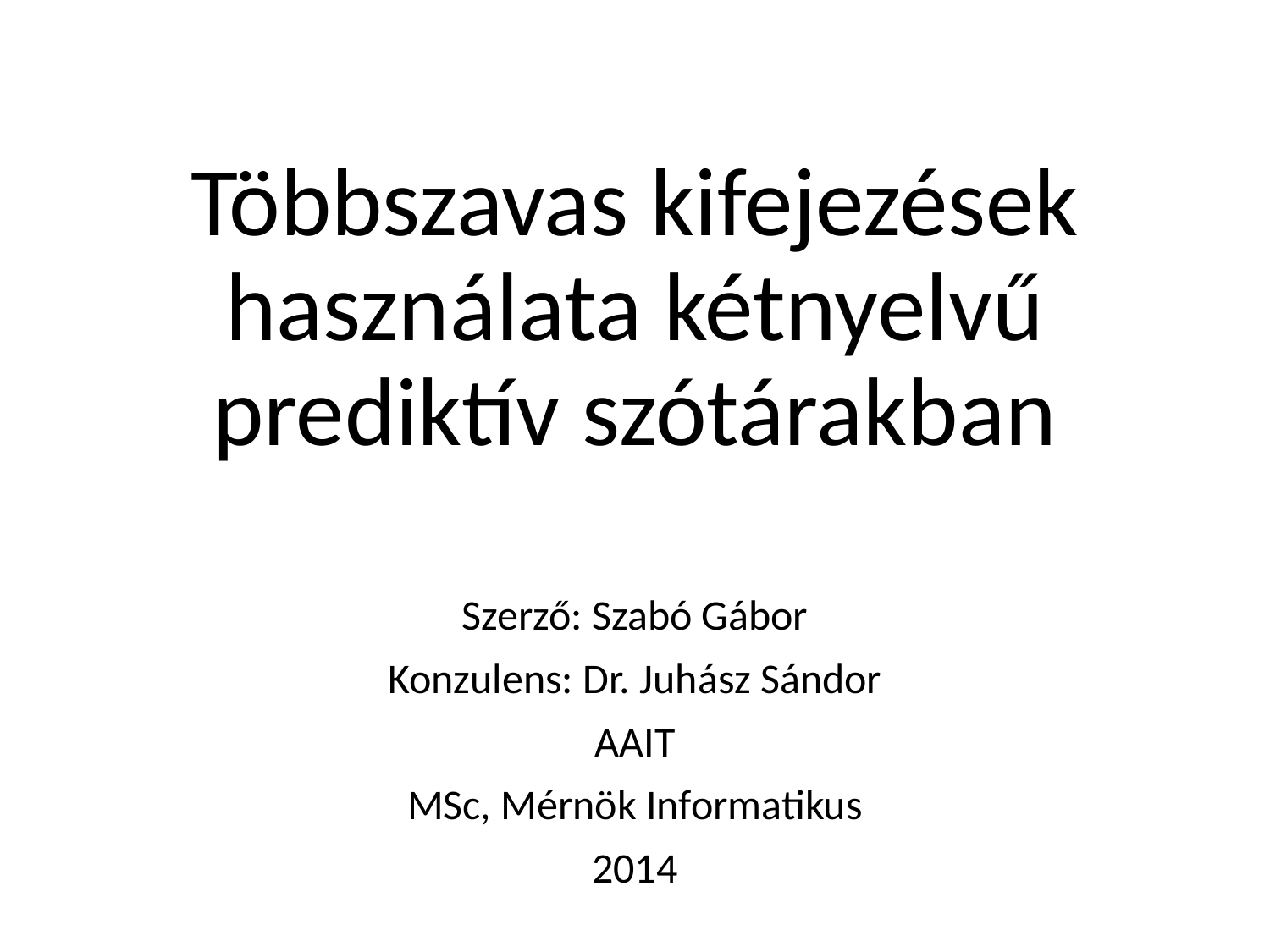

# Többszavas kifejezések használata kétnyelvű prediktív szótárakban
Szerző: Szabó Gábor
Konzulens: Dr. Juhász Sándor
AAIT
MSc, Mérnök Informatikus
2014